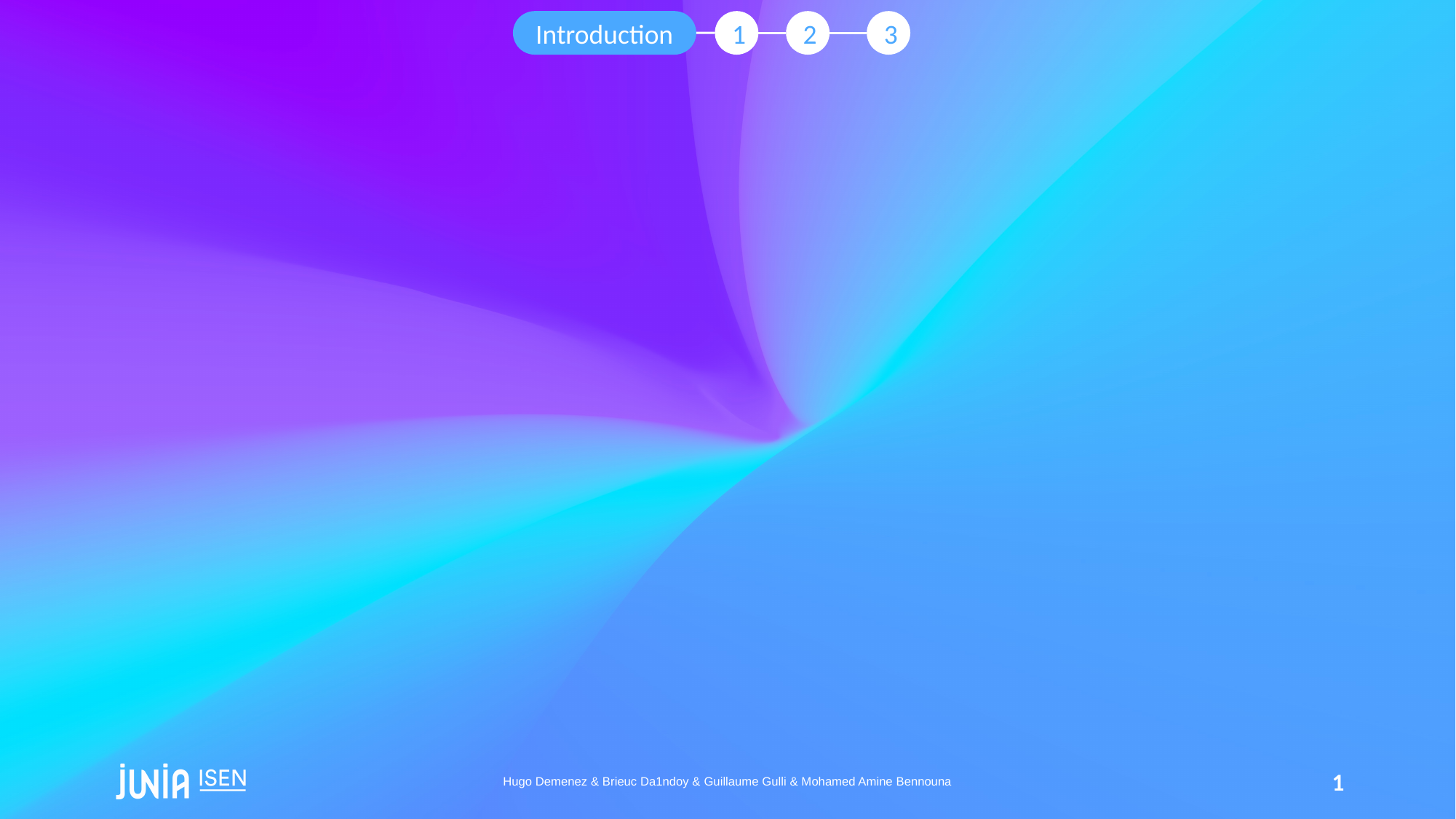

#

Hugo Demenez & Brieuc Da1ndoy & Guillaume Gulli & Mohamed Amine Bennouna
1